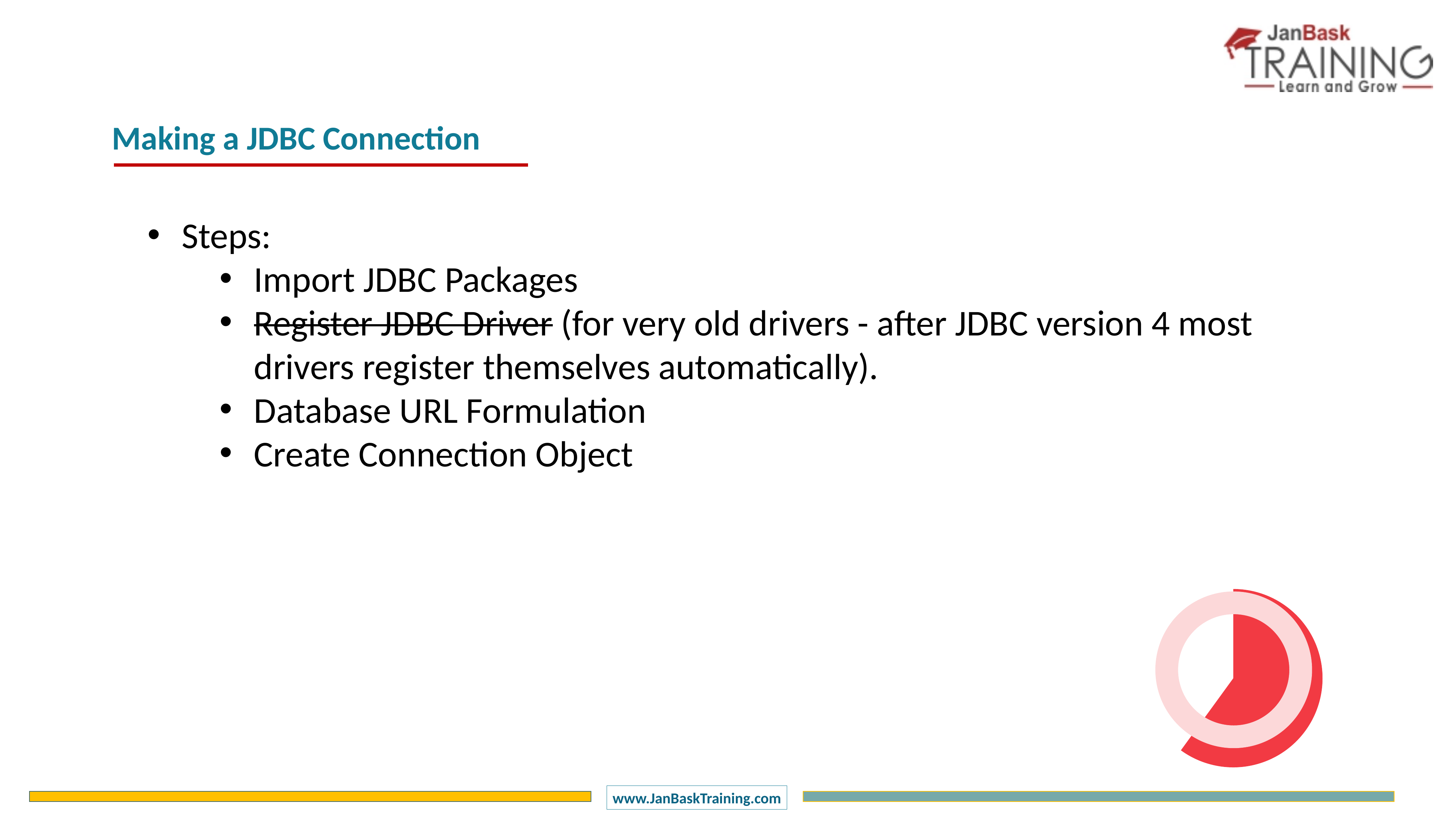

Making a JDBC Connection

Steps:
Import JDBC Packages
Register JDBC Driver (for very old drivers - after JDBC version 4 most drivers register themselves automatically).
Database URL Formulation
Create Connection Object

### Chart

| Category | Sales |
|---|---|
| 1 Q | 60.0 |
| 2 Q | 40.0 |